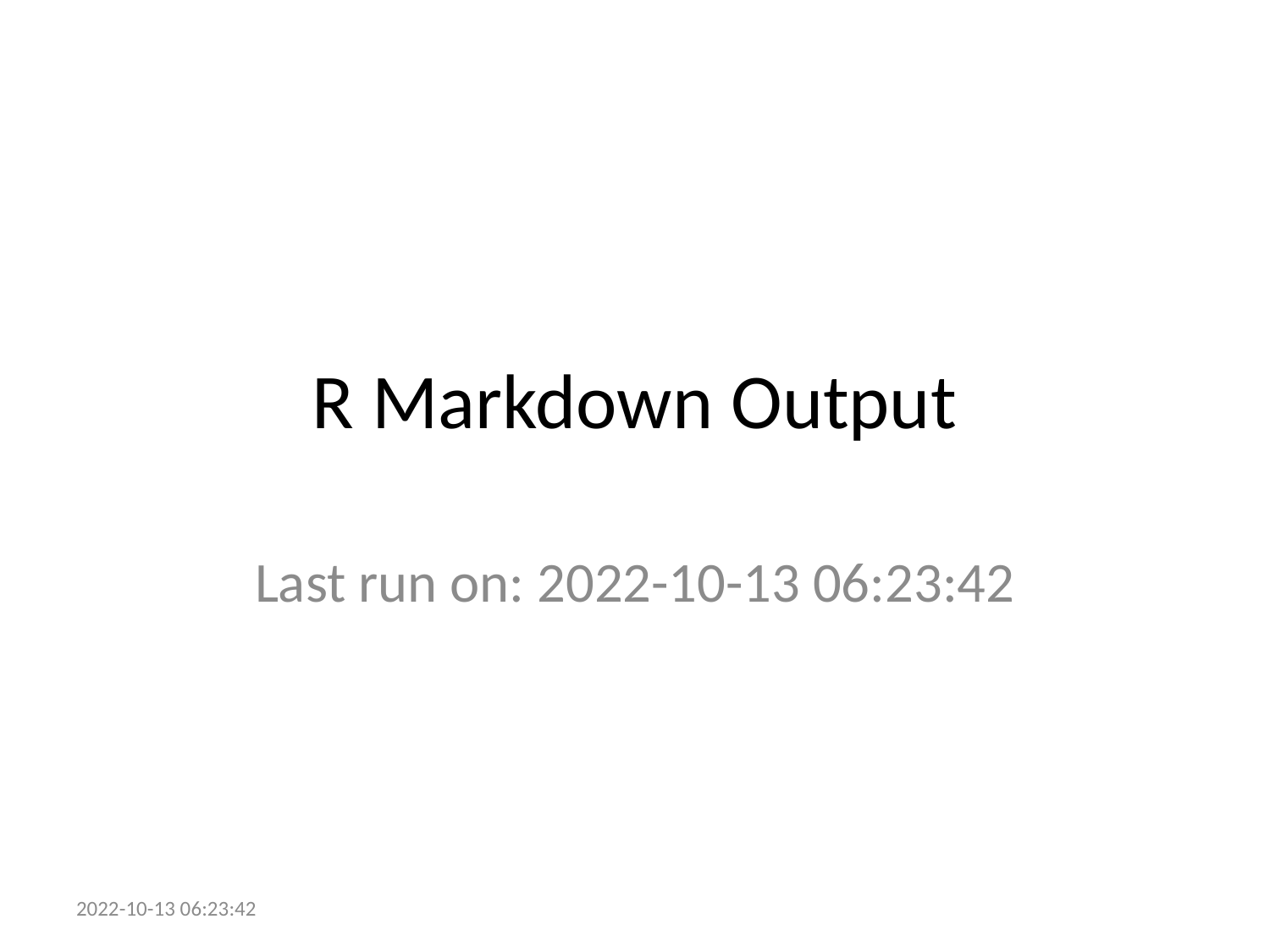

# R Markdown Output
Last run on: 2022-10-13 06:23:42
2022-10-13 06:23:42